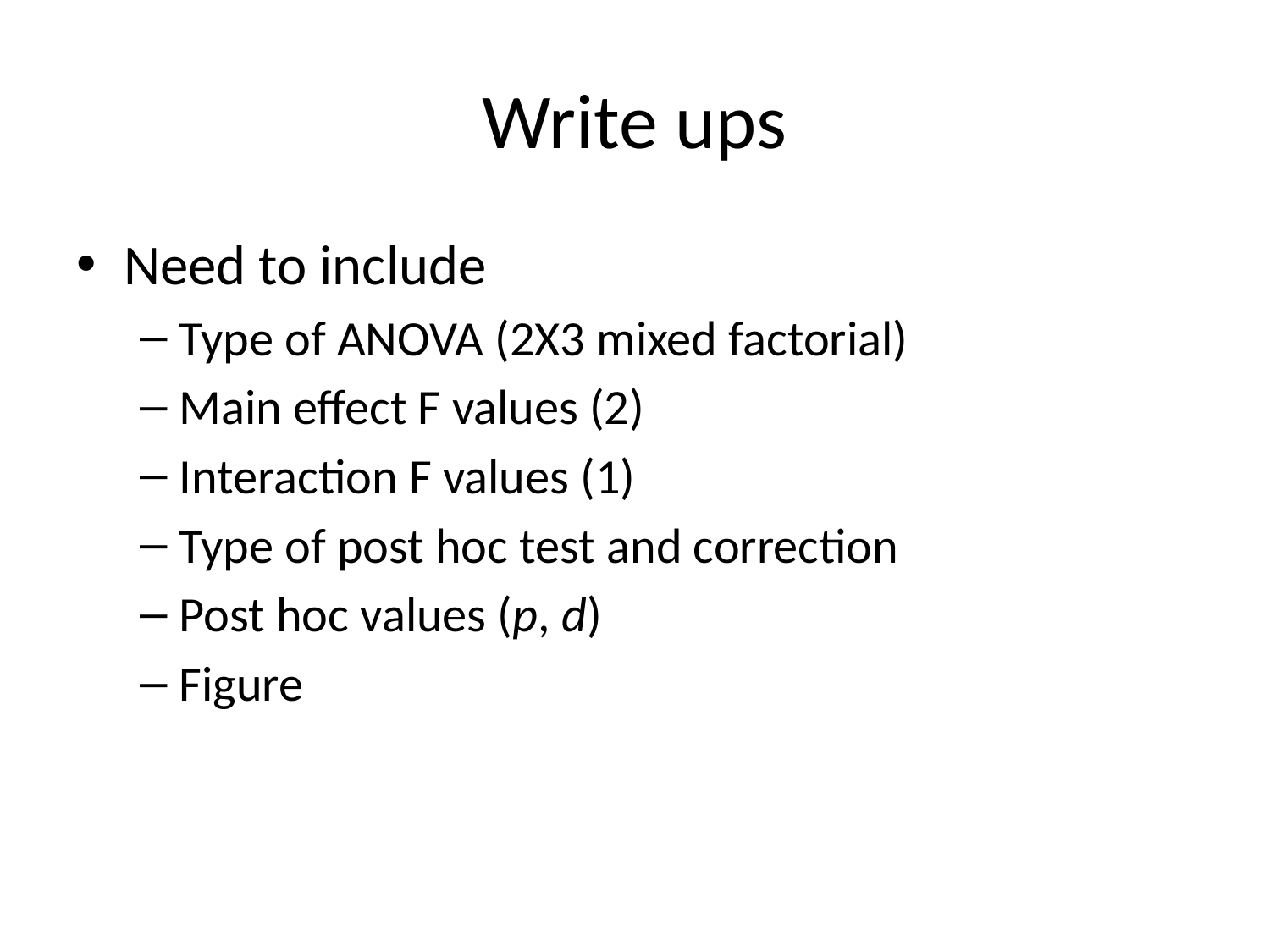

# Write ups
Need to include
Type of ANOVA (2X3 mixed factorial)
Main effect F values (2)
Interaction F values (1)
Type of post hoc test and correction
Post hoc values (p, d)
Figure